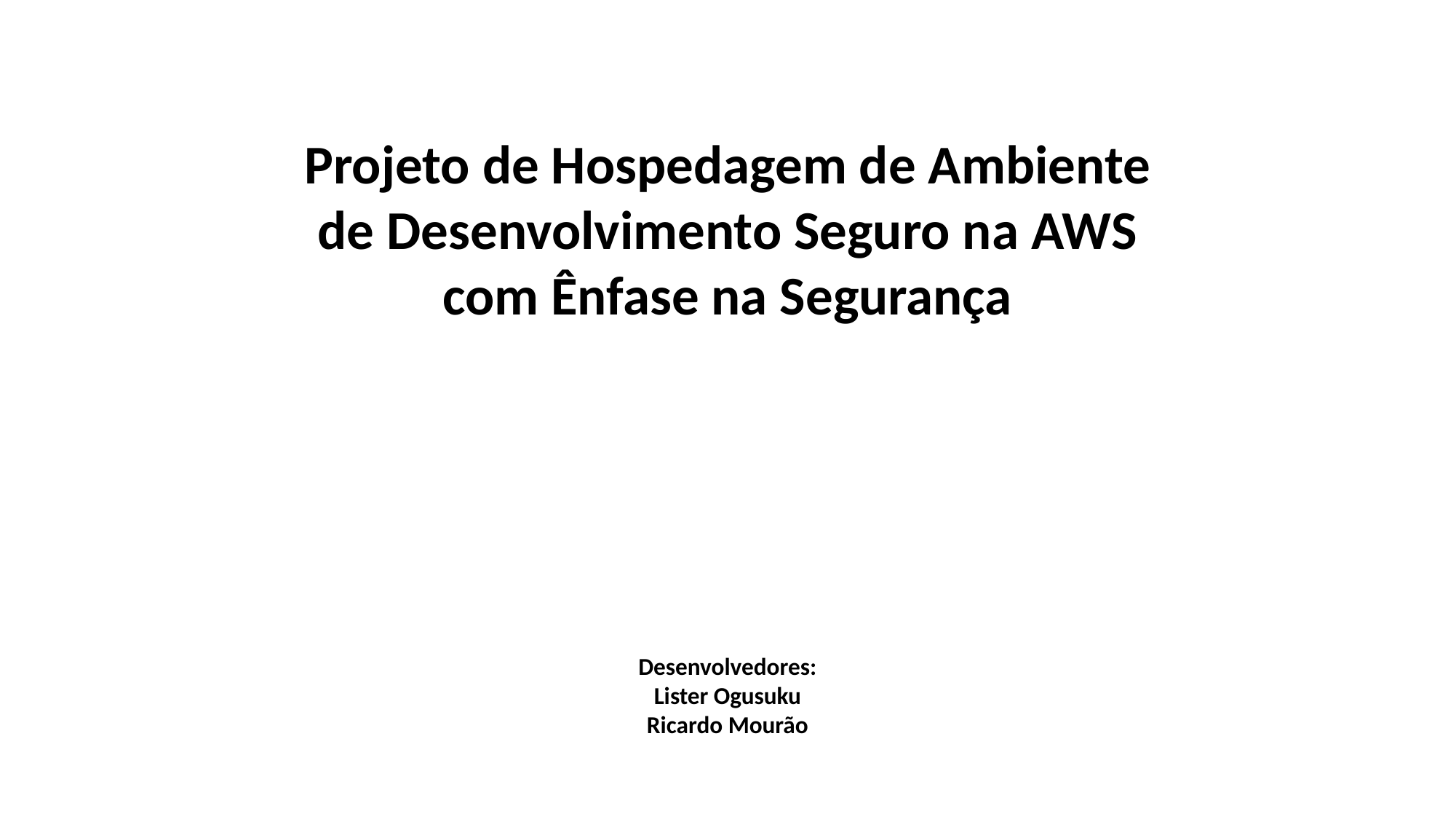

Projeto de Hospedagem de Ambiente de Desenvolvimento Seguro na AWS com Ênfase na Segurança
Desenvolvedores:
Lister Ogusuku
Ricardo Mourão